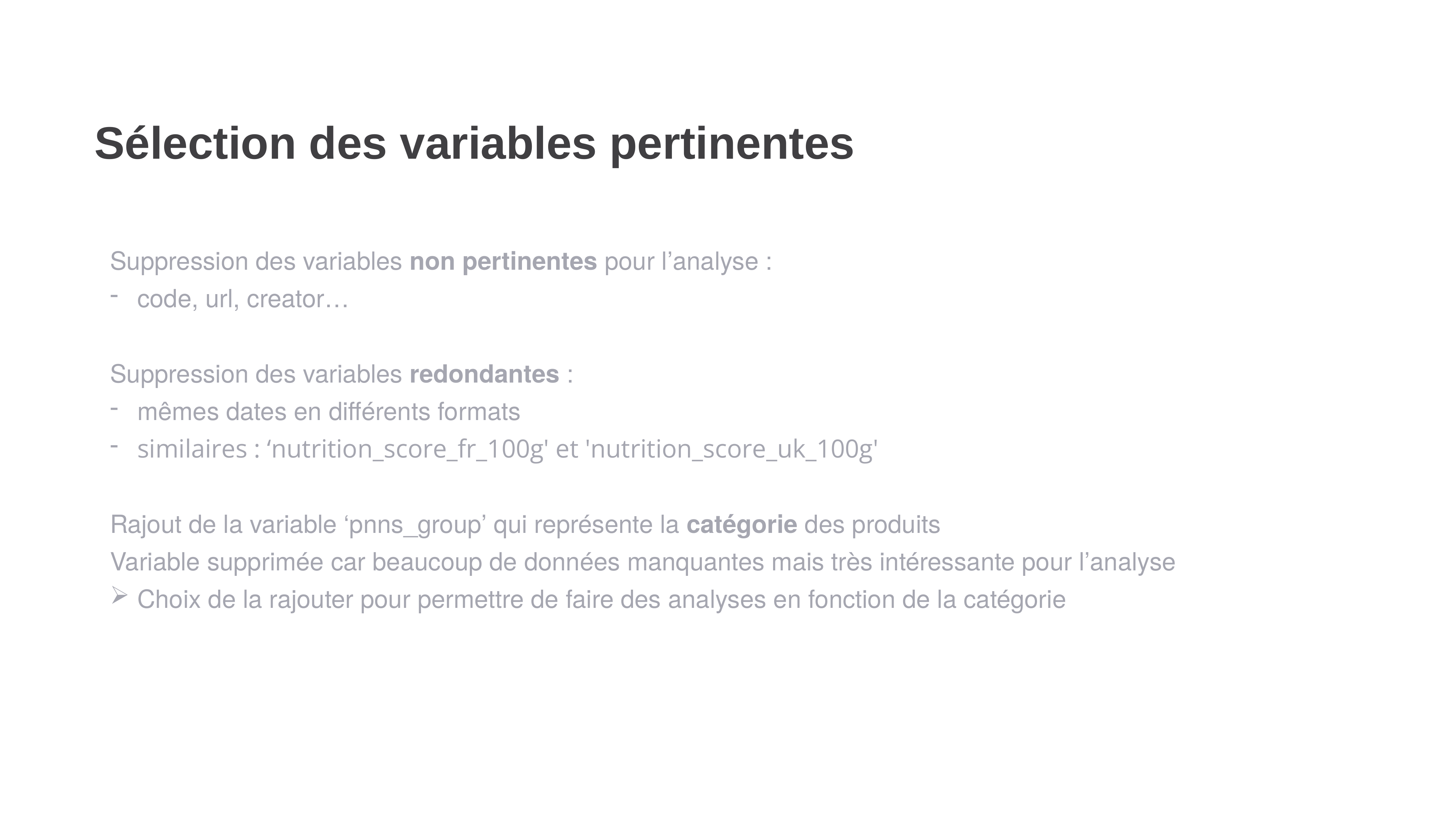

Sélection des variables pertinentes
Suppression des variables non pertinentes pour l’analyse :
code, url, creator…

Suppression des variables redondantes :
mêmes dates en différents formats
similaires : ‘nutrition_score_fr_100g' et 'nutrition_score_uk_100g'

Rajout de la variable ‘pnns_group’ qui représente la catégorie des produits
Variable supprimée car beaucoup de données manquantes mais très intéressante pour l’analyse
Choix de la rajouter pour permettre de faire des analyses en fonction de la catégorie

N
NETTOYAGE